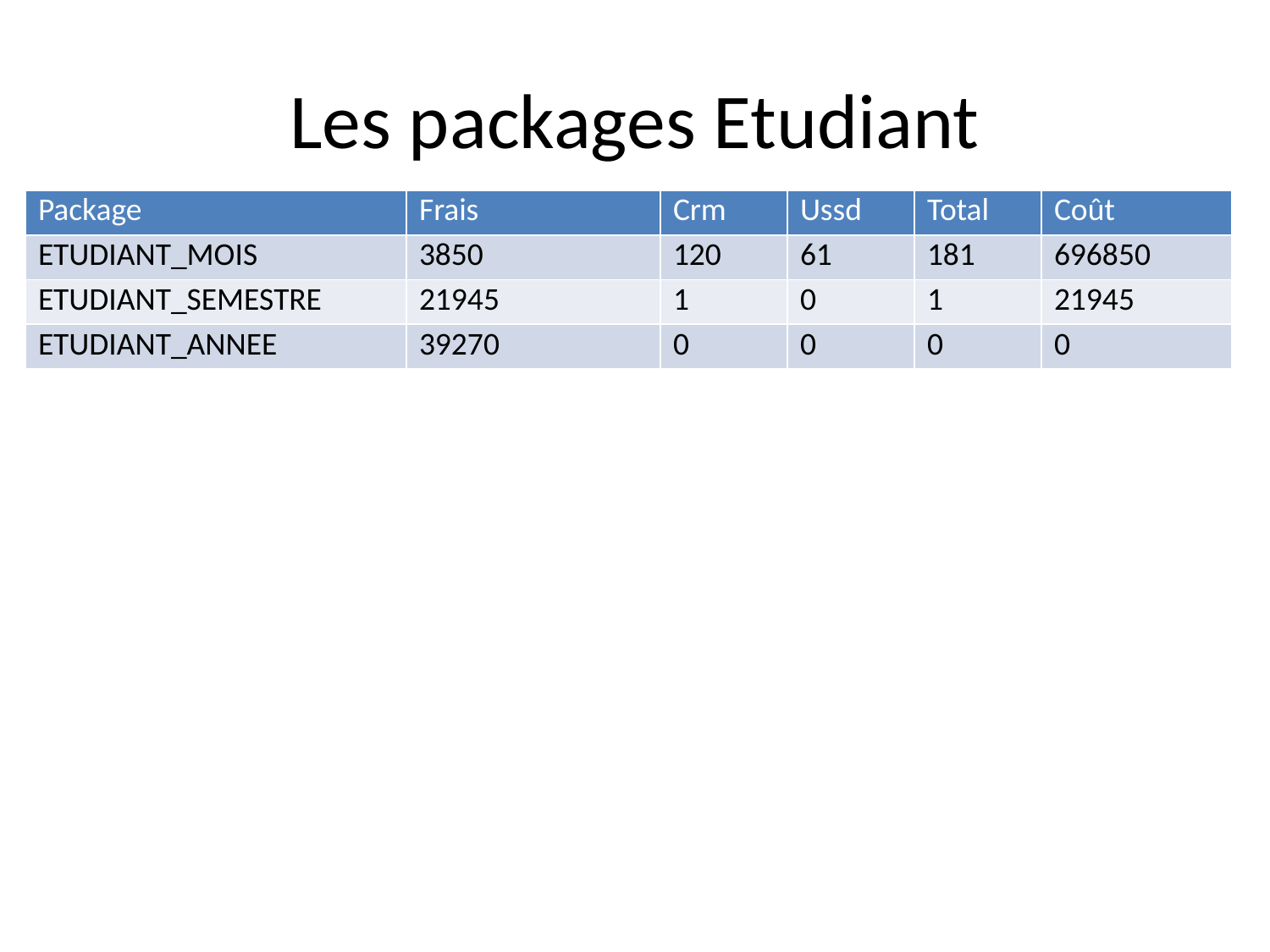

# Les packages Etudiant
| Package | Frais | Crm | Ussd | Total | Coût |
| --- | --- | --- | --- | --- | --- |
| ETUDIANT\_MOIS | 3850 | 120 | 61 | 181 | 696850 |
| ETUDIANT\_SEMESTRE | 21945 | 1 | 0 | 1 | 21945 |
| ETUDIANT\_ANNEE | 39270 | 0 | 0 | 0 | 0 |